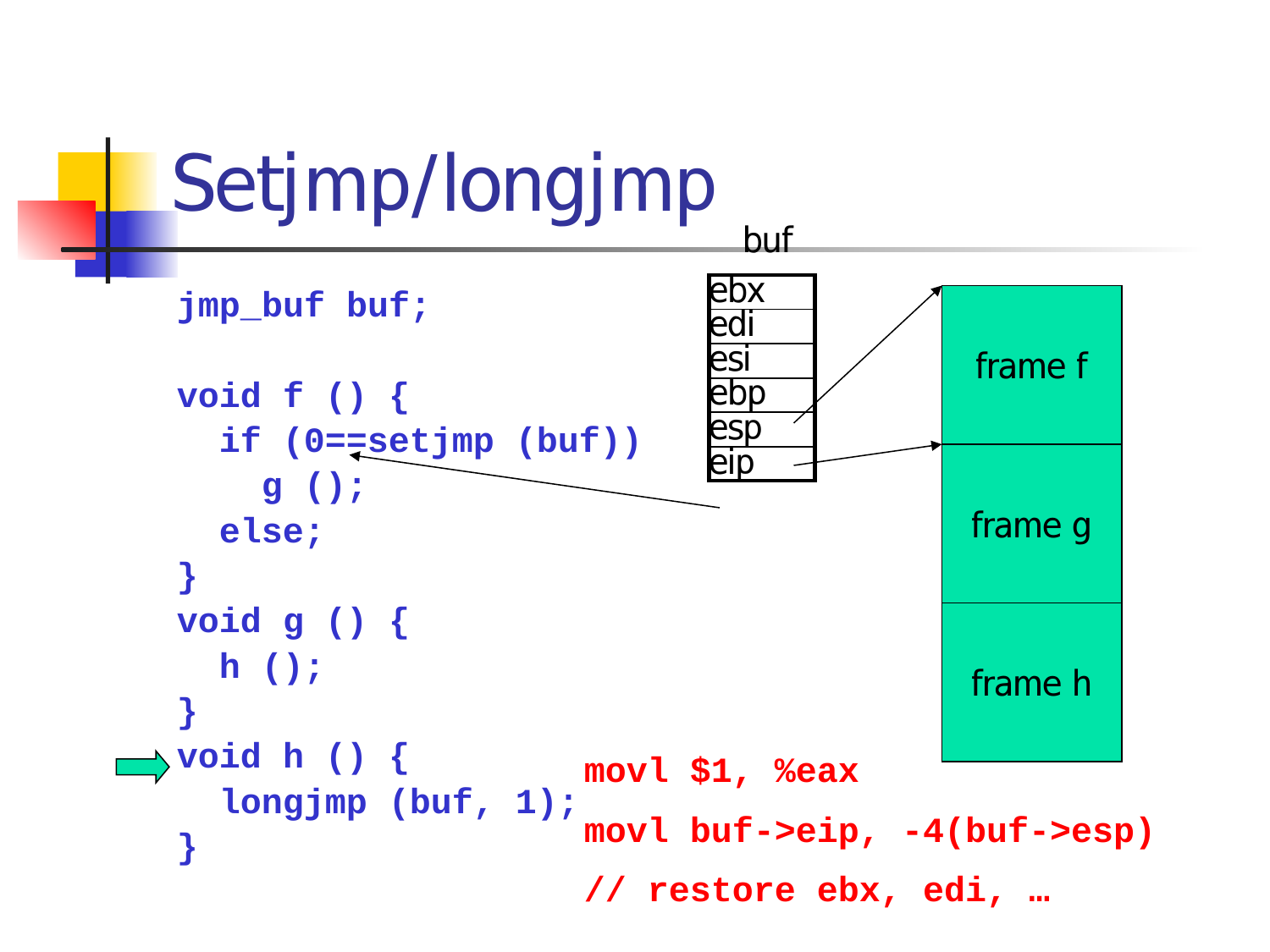

# Setjmp/longjmp
buf
| ebx |
| --- |
| edi |
| esi |
| ebp |
| esp |
| eip |
jmp_buf buf;

void f () {
  if (0==setjmp (buf))
    g ();
  else;
}
void g () {
  h ();
}
void h () {
  longjmp (buf, 1);
}

frame f

frame g

frame h
movl $1, %eax
movl buf->eip, -4(buf->esp)
// restore ebx, edi, …